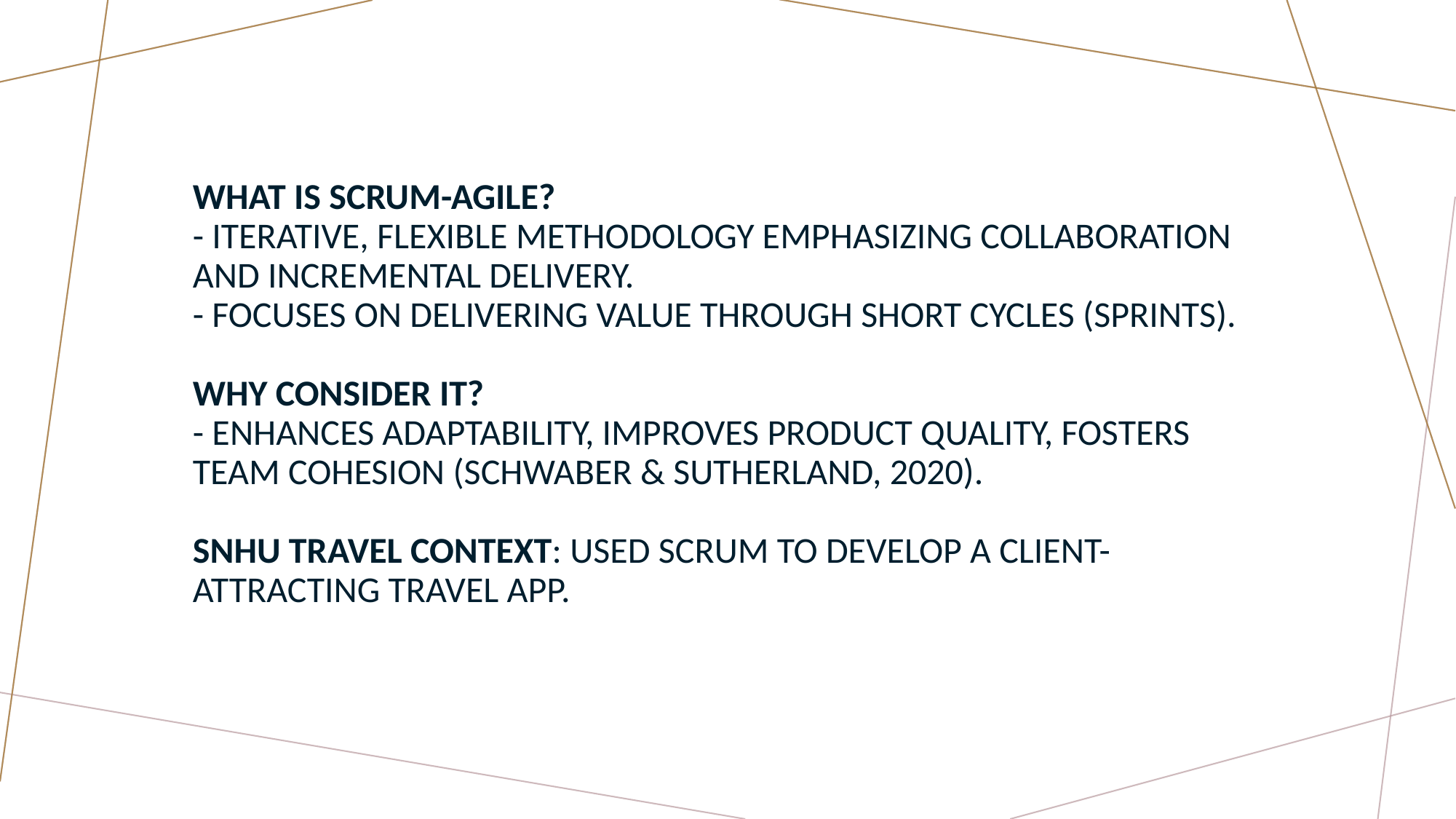

# What is Scrum-Agile? - Iterative, flexible methodology emphasizing collaboration and incremental delivery. - Focuses on delivering value through short cycles (sprints). Why Consider It? - Enhances adaptability, improves product quality, fosters team cohesion (Schwaber & Sutherland, 2020). SNHU Travel Context: Used Scrum to develop a client-attracting travel app.